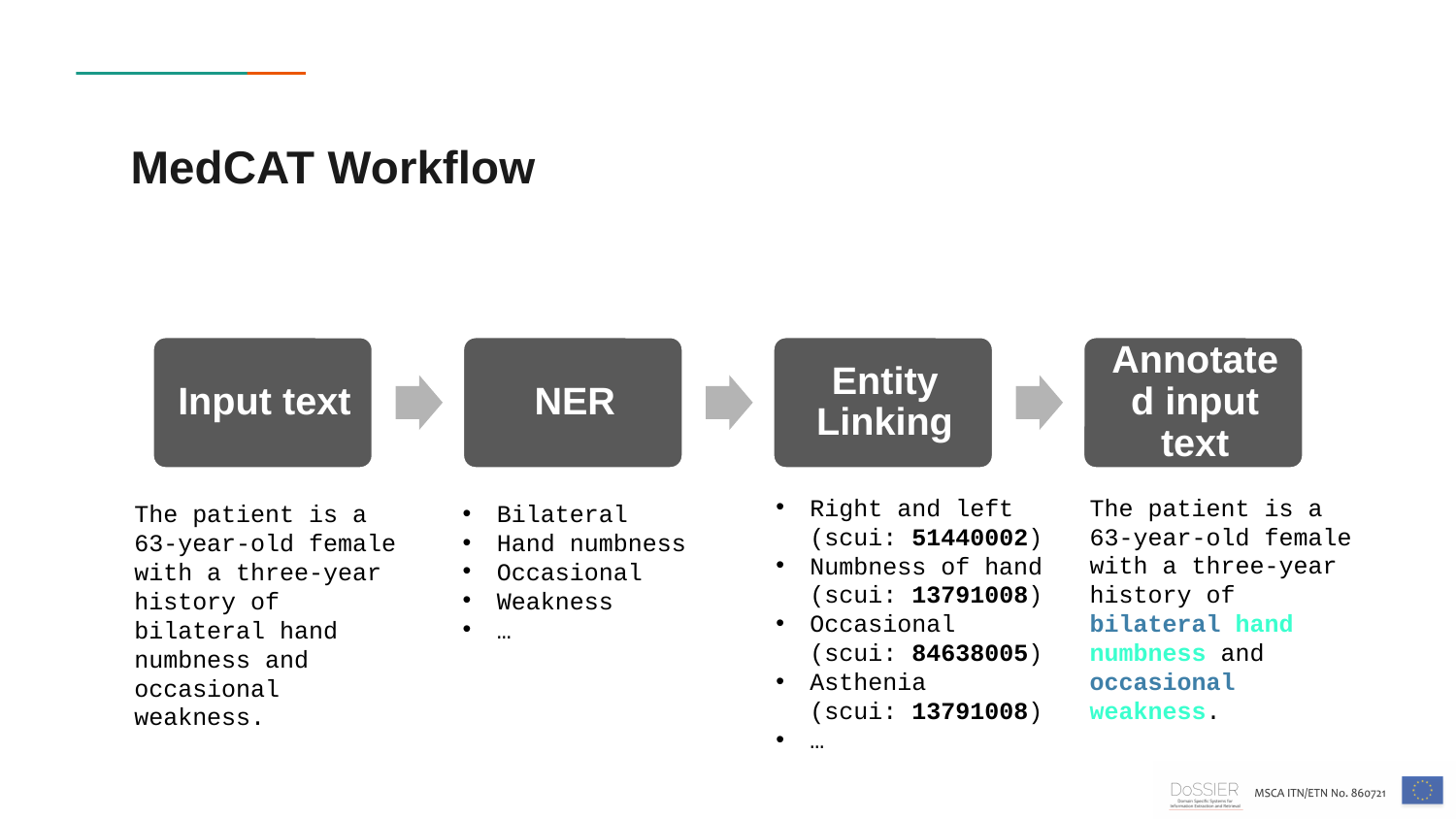

# MedCAT Workflow
Input text

NER

Entity Linking

Annotated input text
Right and left (scui: 51440002)
Numbness of hand (scui: 13791008)
Occasional  (scui: 84638005)
Asthenia    (scui: 13791008)
…
The patient is a 63-year-old female with a three-year history of bilateral hand numbness and occasional weakness.
The patient is a 63-year-old female with a three-year history of bilateral hand numbness and occasional weakness.
Bilateral
Hand numbness
Occasional
Weakness
…